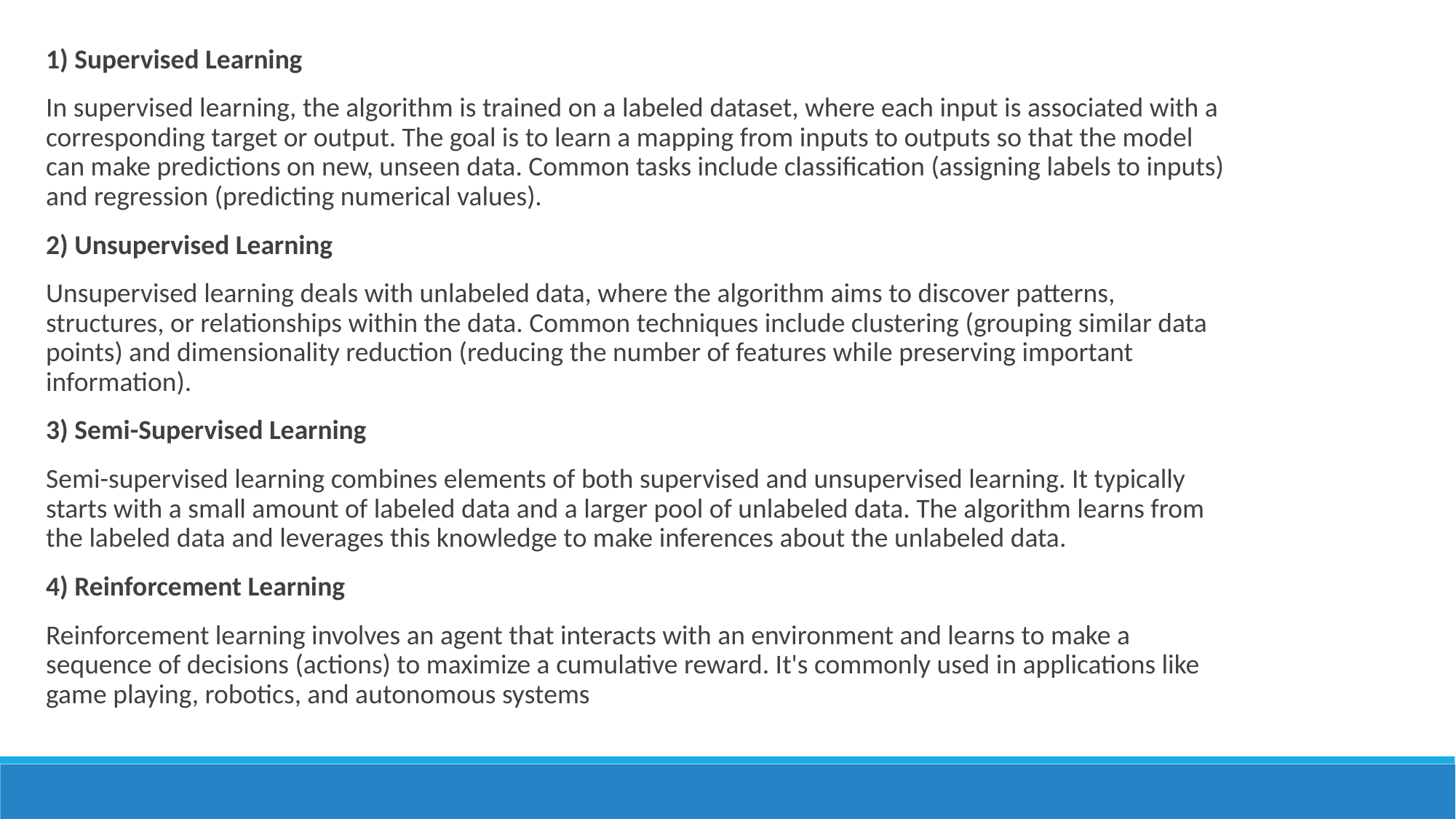

1) Supervised Learning
In supervised learning, the algorithm is trained on a labeled dataset, where each input is associated with a corresponding target or output. The goal is to learn a mapping from inputs to outputs so that the model can make predictions on new, unseen data. Common tasks include classification (assigning labels to inputs) and regression (predicting numerical values).
2) Unsupervised Learning
Unsupervised learning deals with unlabeled data, where the algorithm aims to discover patterns, structures, or relationships within the data. Common techniques include clustering (grouping similar data points) and dimensionality reduction (reducing the number of features while preserving important information).
3) Semi-Supervised Learning
Semi-supervised learning combines elements of both supervised and unsupervised learning. It typically starts with a small amount of labeled data and a larger pool of unlabeled data. The algorithm learns from the labeled data and leverages this knowledge to make inferences about the unlabeled data.
4) Reinforcement Learning
Reinforcement learning involves an agent that interacts with an environment and learns to make a sequence of decisions (actions) to maximize a cumulative reward. It's commonly used in applications like game playing, robotics, and autonomous systems